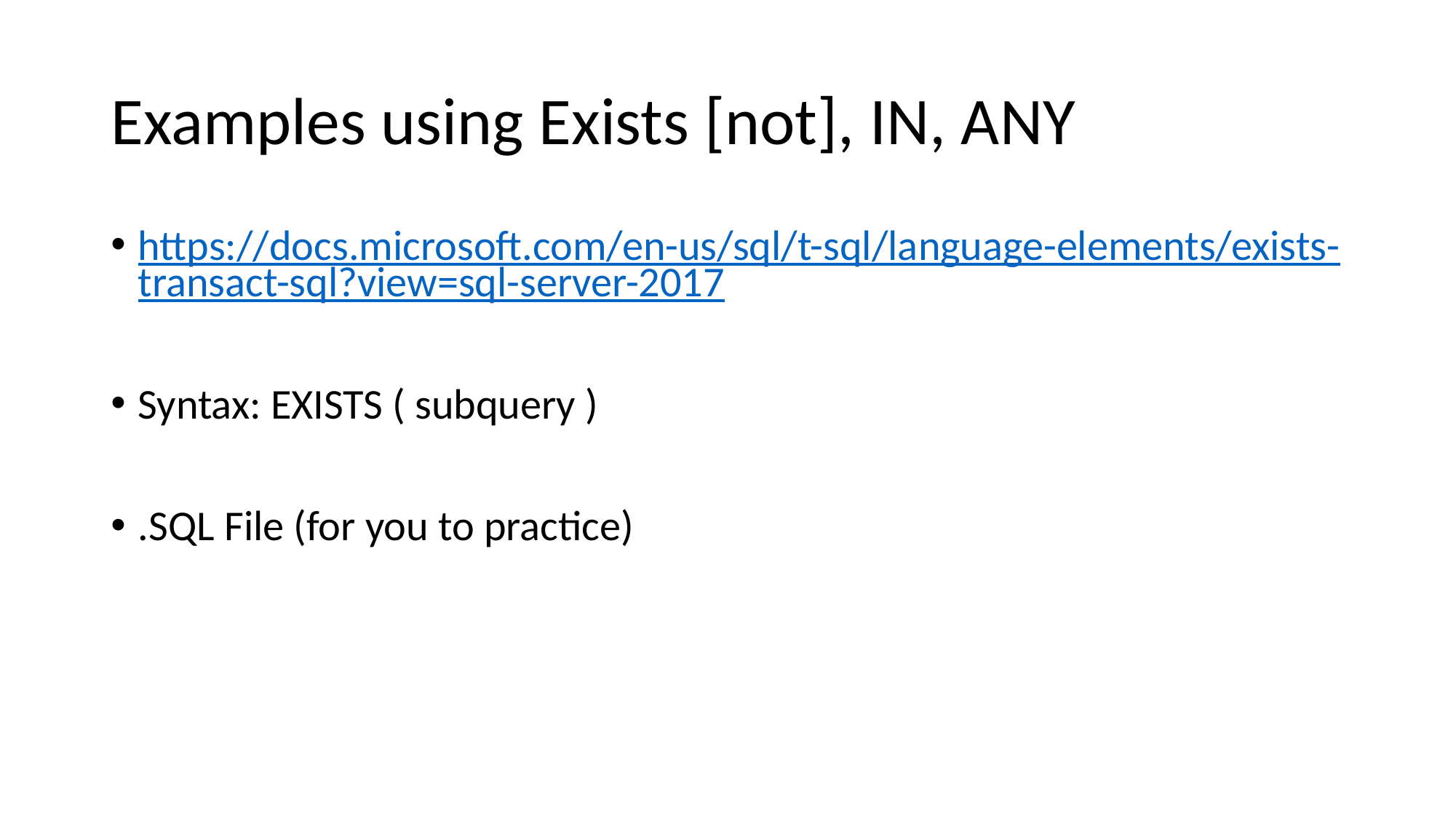

# Examples using Exists [not], IN, ANY
https://docs.microsoft.com/en-us/sql/t-sql/language-elements/exists-transact-sql?view=sql-server-2017

Syntax: EXISTS ( subquery )

.SQL File (for you to practice)